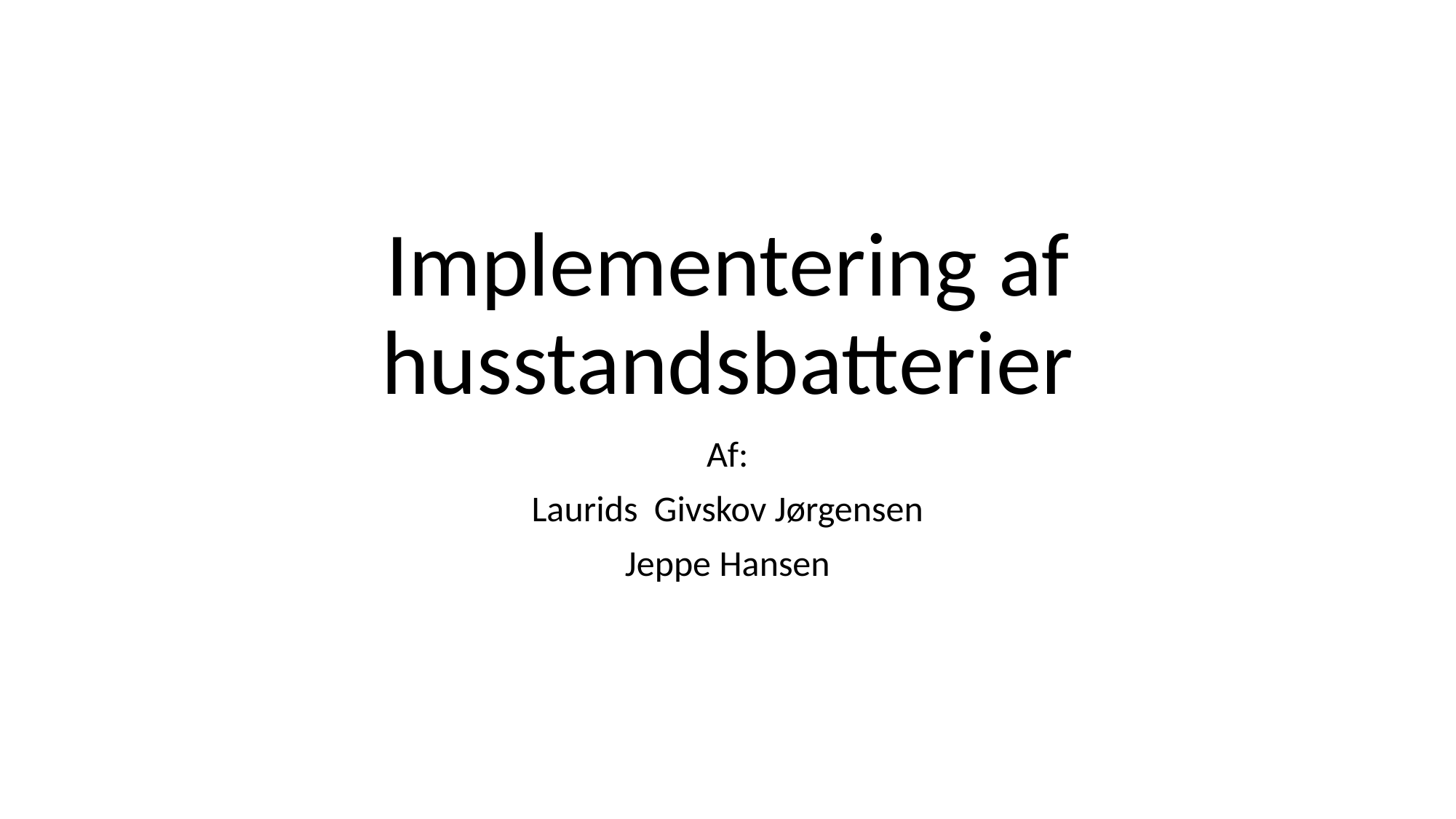

# Implementering af husstandsbatterier
Af:
Laurids  Givskov Jørgensen
Jeppe Hansen